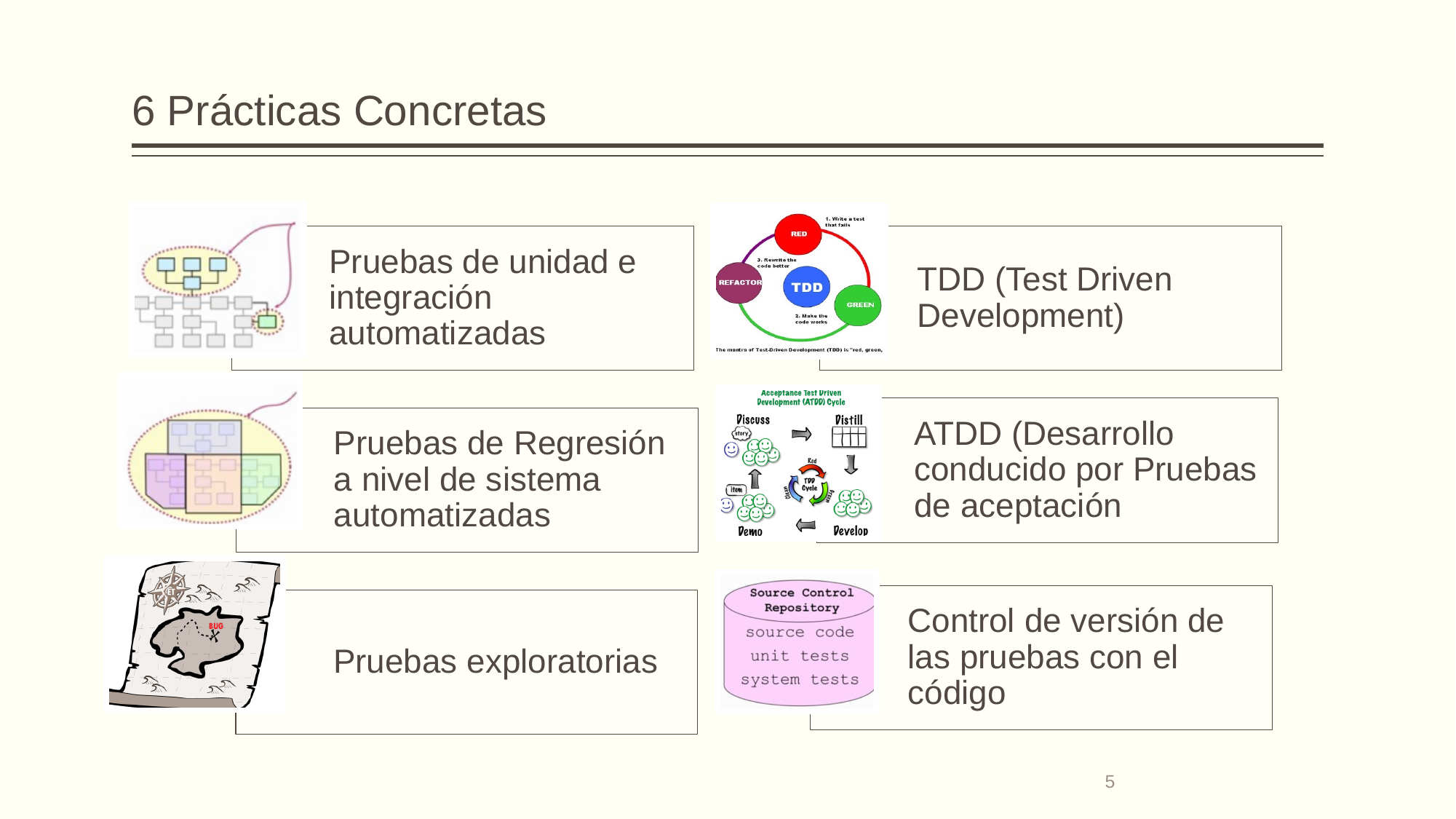

# 6 Prácticas Concretas
Pruebas de unidad e integración automatizadas
TDD (Test Driven Development)
Pruebas de Regresión a nivel de sistema automatizadas
ATDD (Desarrollo conducido por Pruebas de aceptación
Pruebas exploratorias
Control de versión de las pruebas con el código
5